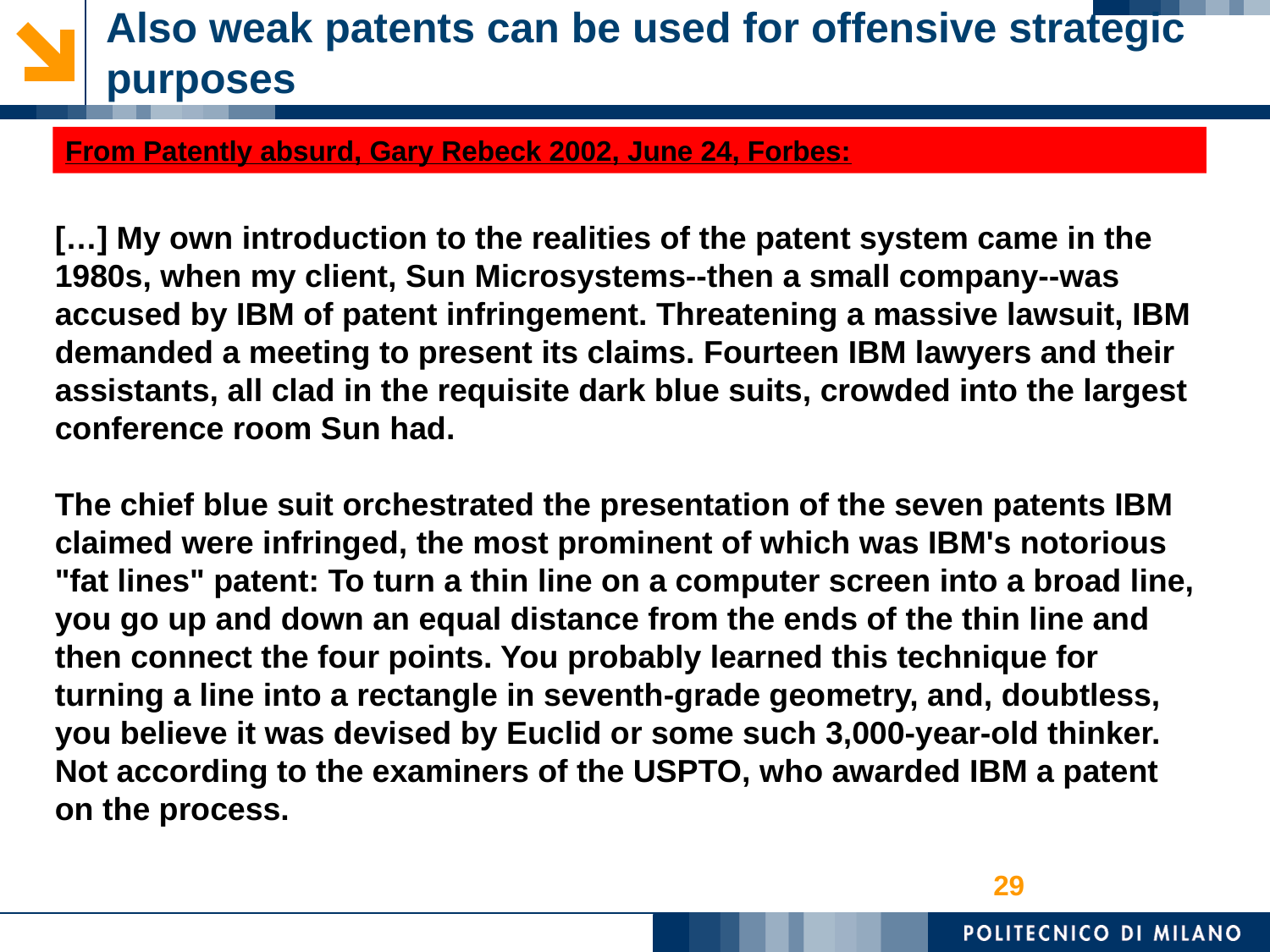

# Also weak patents can be used for offensive strategic purposes
From Patently absurd, Gary Rebeck 2002, June 24, Forbes:
[…] My own introduction to the realities of the patent system came in the 1980s, when my client, Sun Microsystems--then a small company--was accused by IBM of patent infringement. Threatening a massive lawsuit, IBM demanded a meeting to present its claims. Fourteen IBM lawyers and their assistants, all clad in the requisite dark blue suits, crowded into the largest conference room Sun had.
The chief blue suit orchestrated the presentation of the seven patents IBM claimed were infringed, the most prominent of which was IBM's notorious "fat lines" patent: To turn a thin line on a computer screen into a broad line, you go up and down an equal distance from the ends of the thin line and then connect the four points. You probably learned this technique for turning a line into a rectangle in seventh-grade geometry, and, doubtless, you believe it was devised by Euclid or some such 3,000-year-old thinker. Not according to the examiners of the USPTO, who awarded IBM a patent on the process.
29